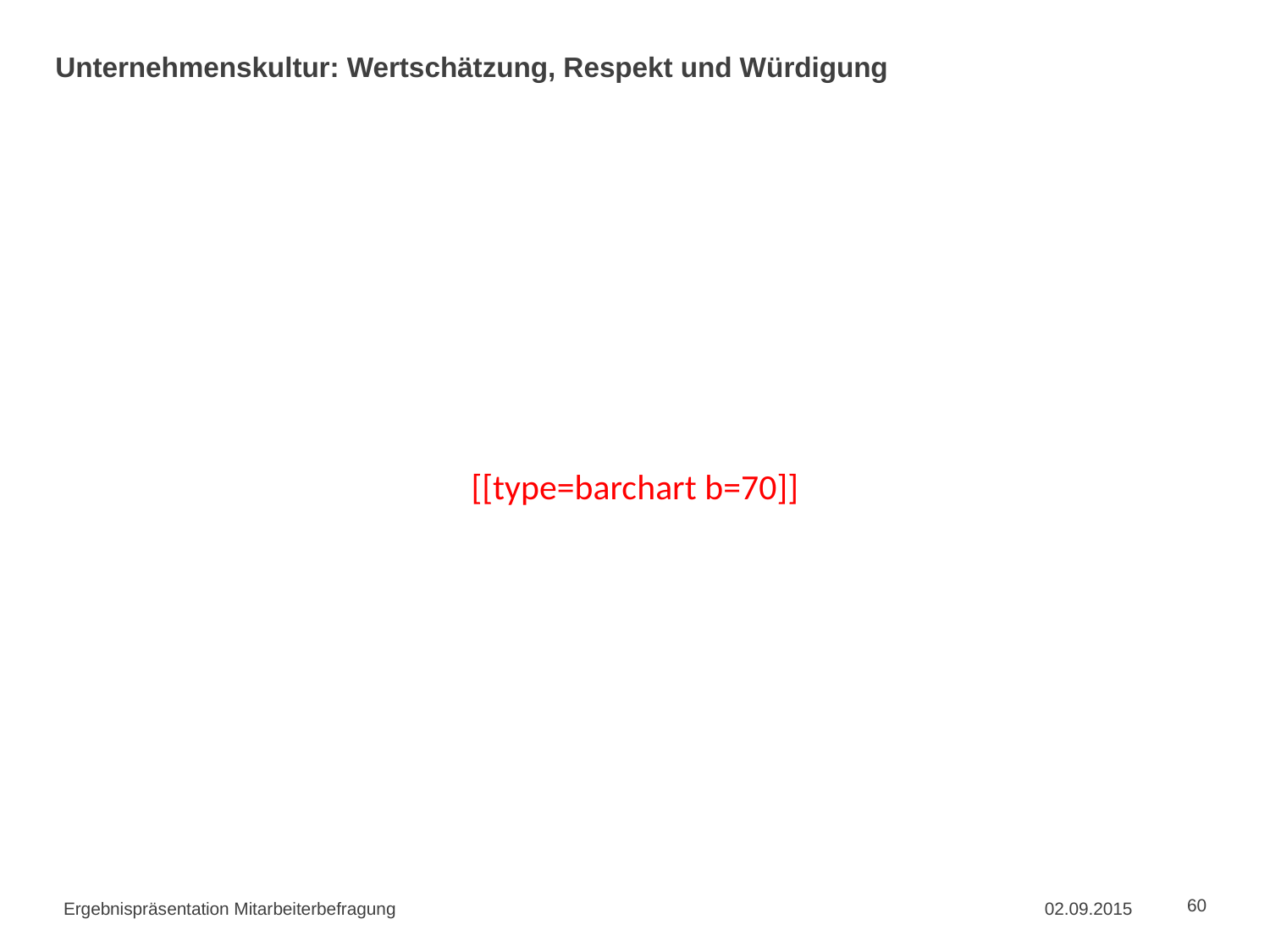

# Unternehmenskultur: Wertschätzung, Respekt und Würdigung
[[type=barchart b=70]]
Ergebnispräsentation Mitarbeiterbefragung
02.09.2015
60